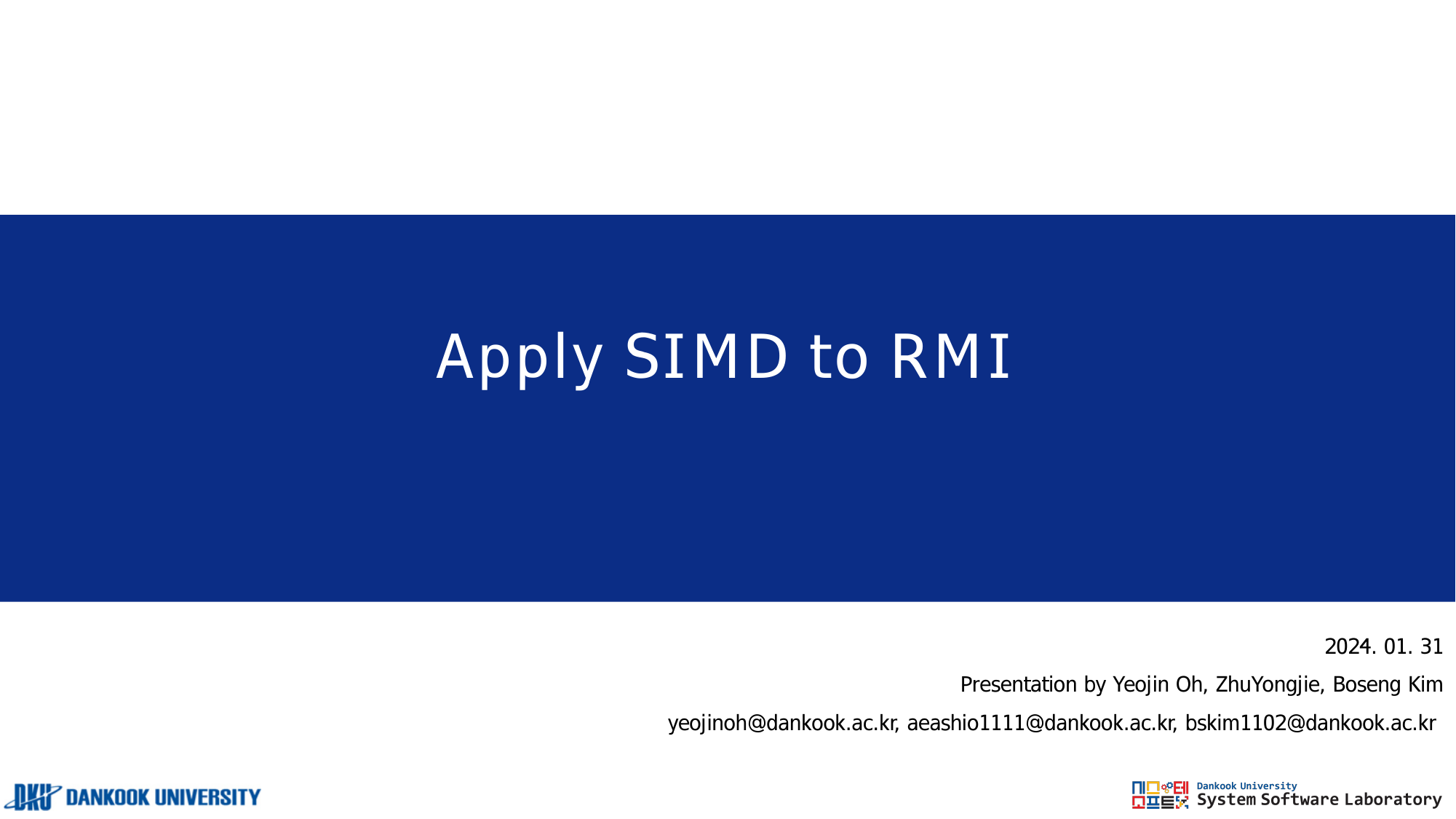

# Apply SIMD to RMI

2024. 01. 31
Presentation by Yeojin Oh, ZhuYongjie, Boseng Kim
yeojinoh@dankook.ac.kr, aeashio1111@dankook.ac.kr, bskim1102@dankook.ac.kr